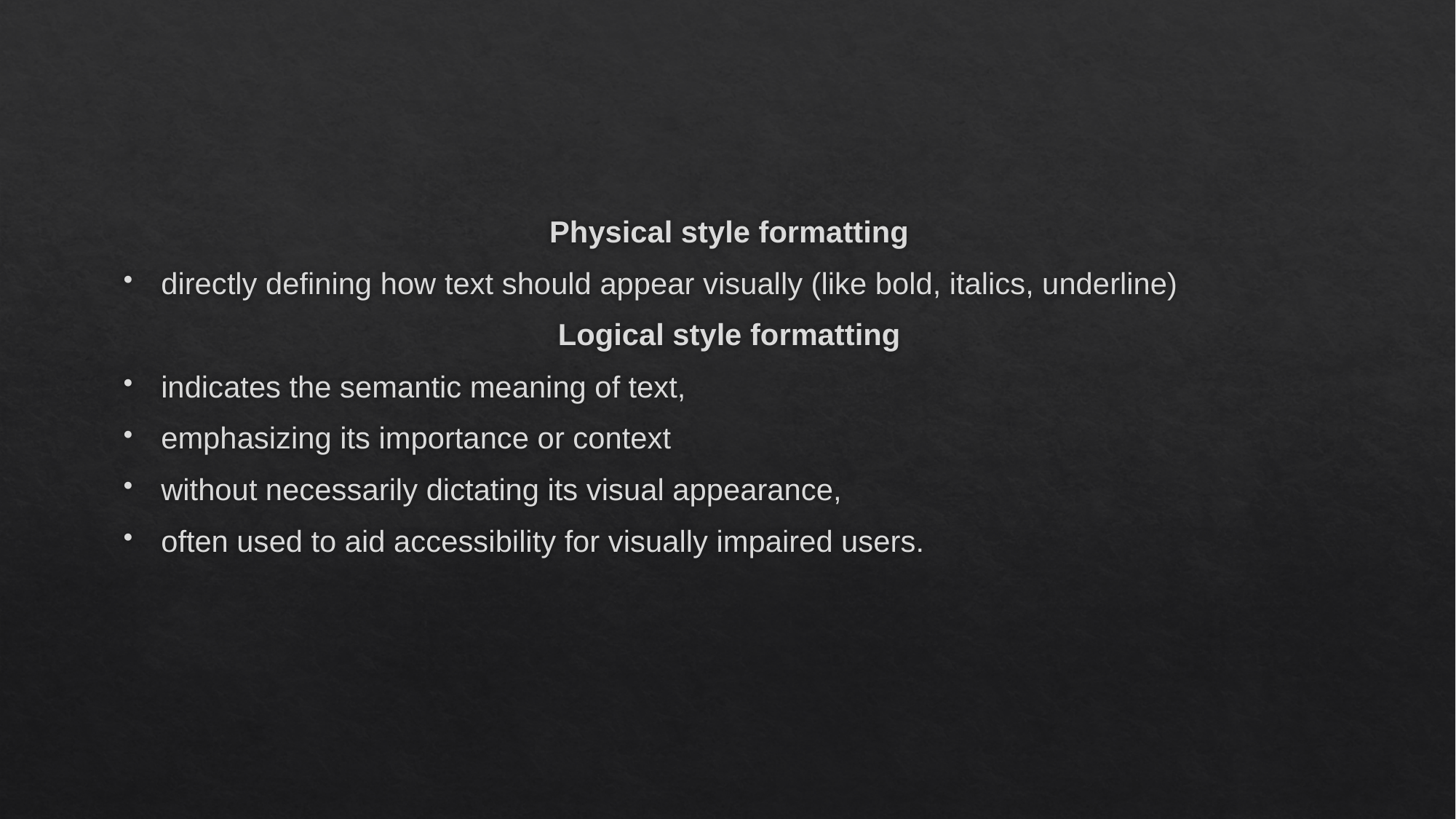

#
Physical style formatting
directly defining how text should appear visually (like bold, italics, underline)
Logical style formatting
indicates the semantic meaning of text,
emphasizing its importance or context
without necessarily dictating its visual appearance,
often used to aid accessibility for visually impaired users.